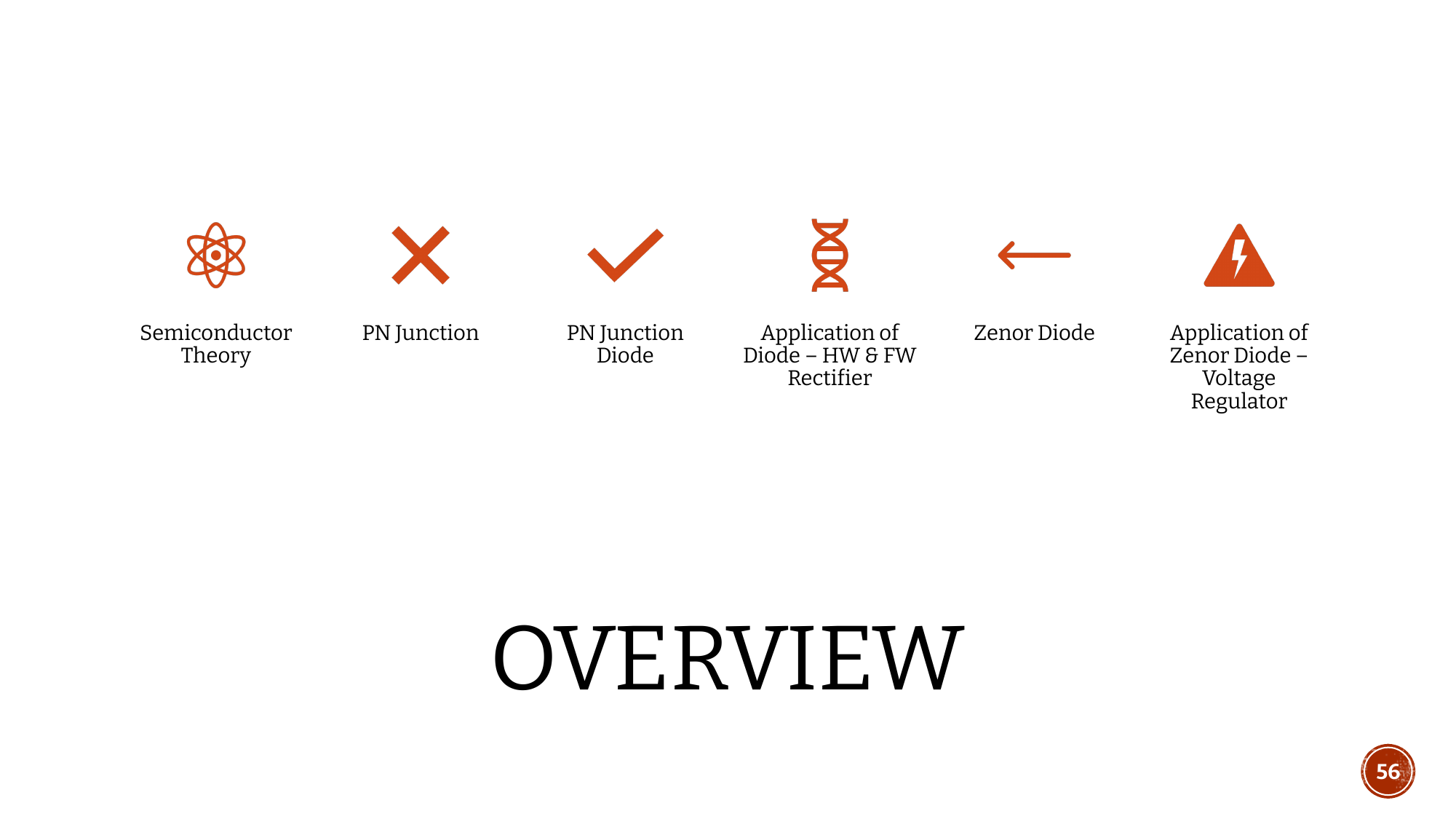

Semiconductor Theory
PN Junction
PN Junction Diode
Application of Diode – HW & FW Rectifier
Zenor Diode
Application of Zenor Diode – Voltage Regulator
# Overview

56